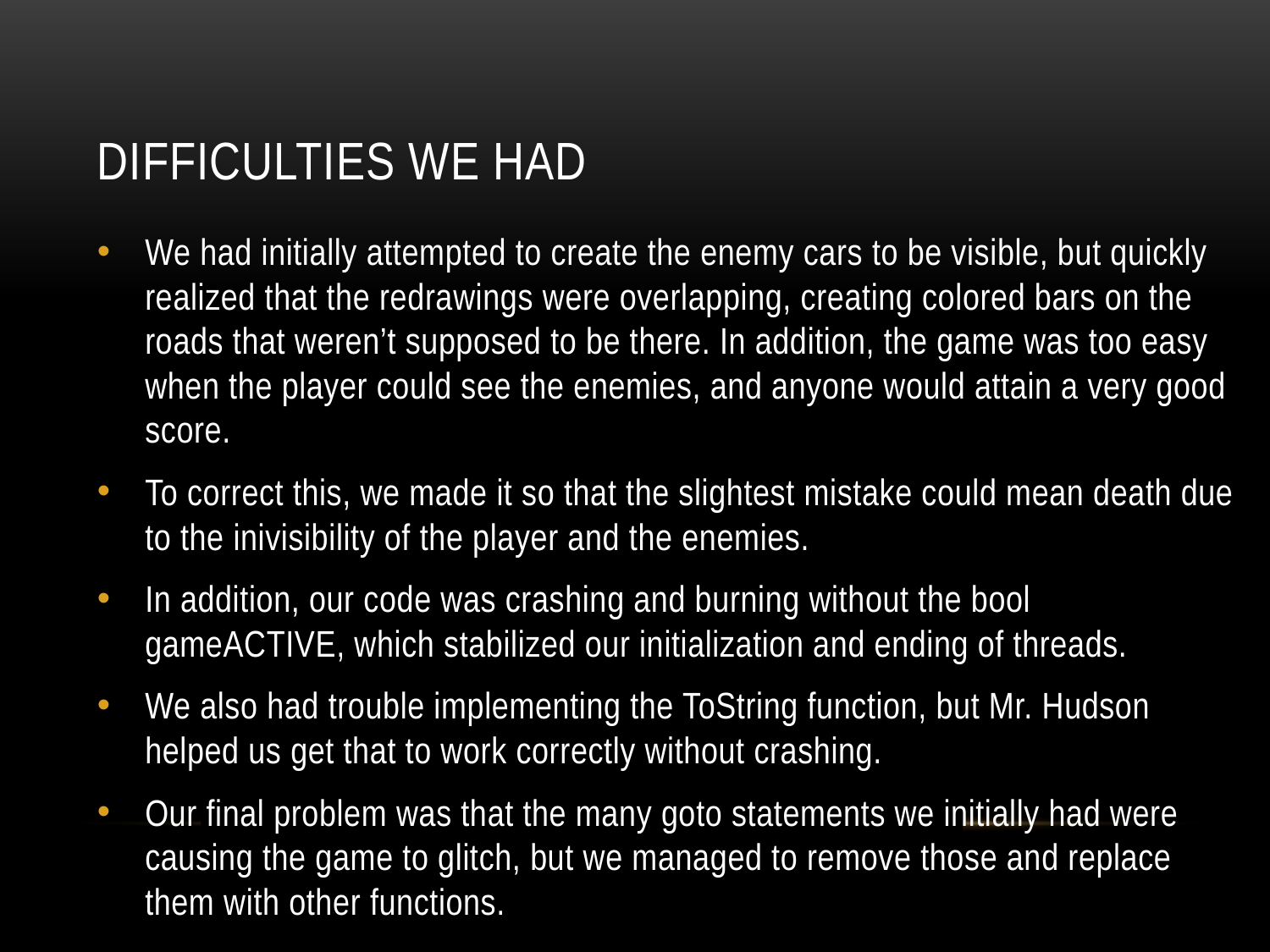

# Difficulties we had
We had initially attempted to create the enemy cars to be visible, but quickly realized that the redrawings were overlapping, creating colored bars on the roads that weren’t supposed to be there. In addition, the game was too easy when the player could see the enemies, and anyone would attain a very good score.
To correct this, we made it so that the slightest mistake could mean death due to the inivisibility of the player and the enemies.
In addition, our code was crashing and burning without the bool gameACTIVE, which stabilized our initialization and ending of threads.
We also had trouble implementing the ToString function, but Mr. Hudson helped us get that to work correctly without crashing.
Our final problem was that the many goto statements we initially had were causing the game to glitch, but we managed to remove those and replace them with other functions.